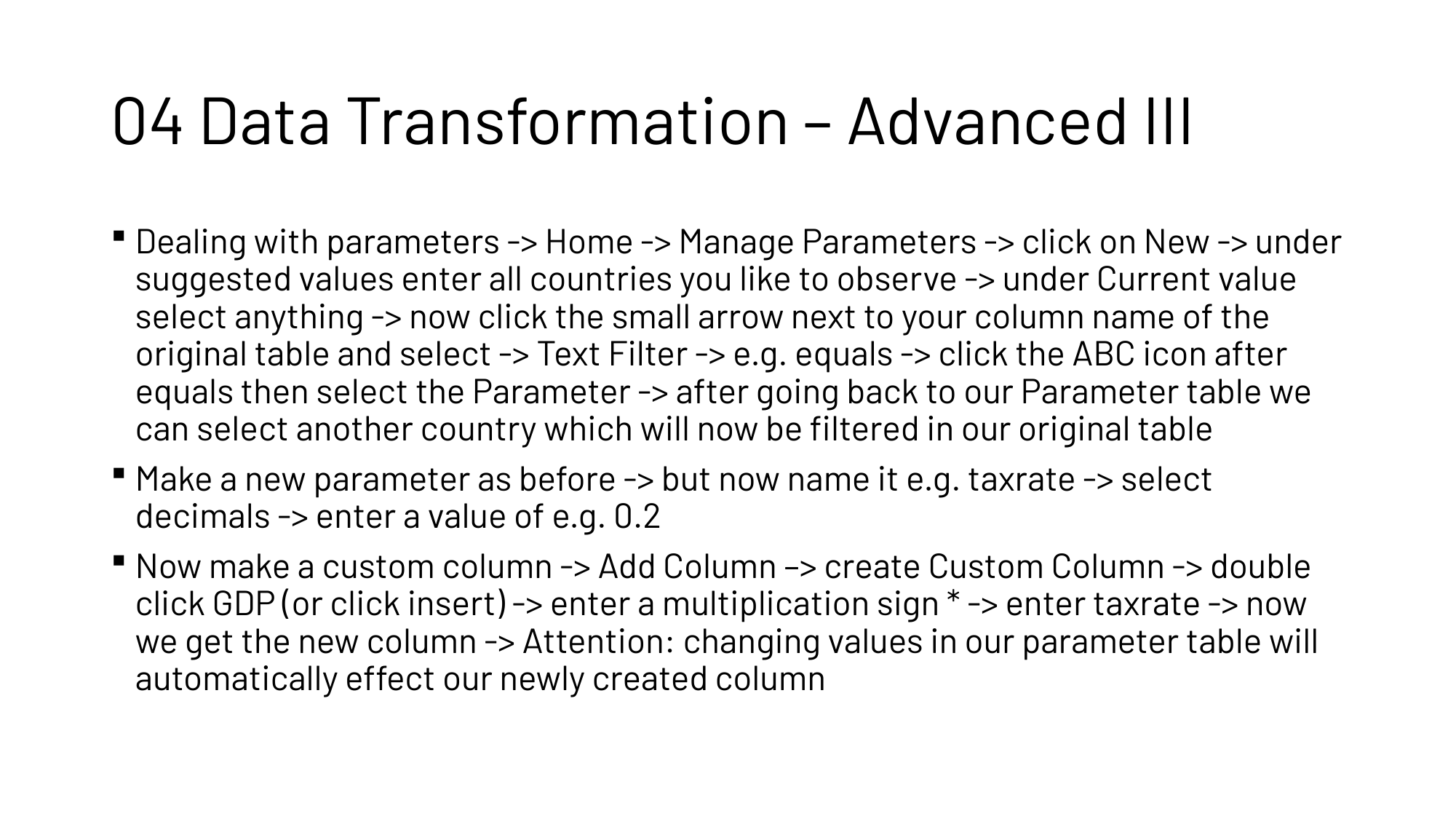

# 04 Data Transformation – Advanced III
Dealing with parameters -> Home -> Manage Parameters -> click on New -> under suggested values enter all countries you like to observe -> under Current value select anything -> now click the small arrow next to your column name of the original table and select -> Text Filter -> e.g. equals -> click the ABC icon after equals then select the Parameter -> after going back to our Parameter table we can select another country which will now be filtered in our original table
Make a new parameter as before -> but now name it e.g. taxrate -> select decimals -> enter a value of e.g. 0.2
Now make a custom column -> Add Column –> create Custom Column -> double click GDP (or click insert) -> enter a multiplication sign * -> enter taxrate -> now we get the new column -> Attention: changing values in our parameter table will automatically effect our newly created column